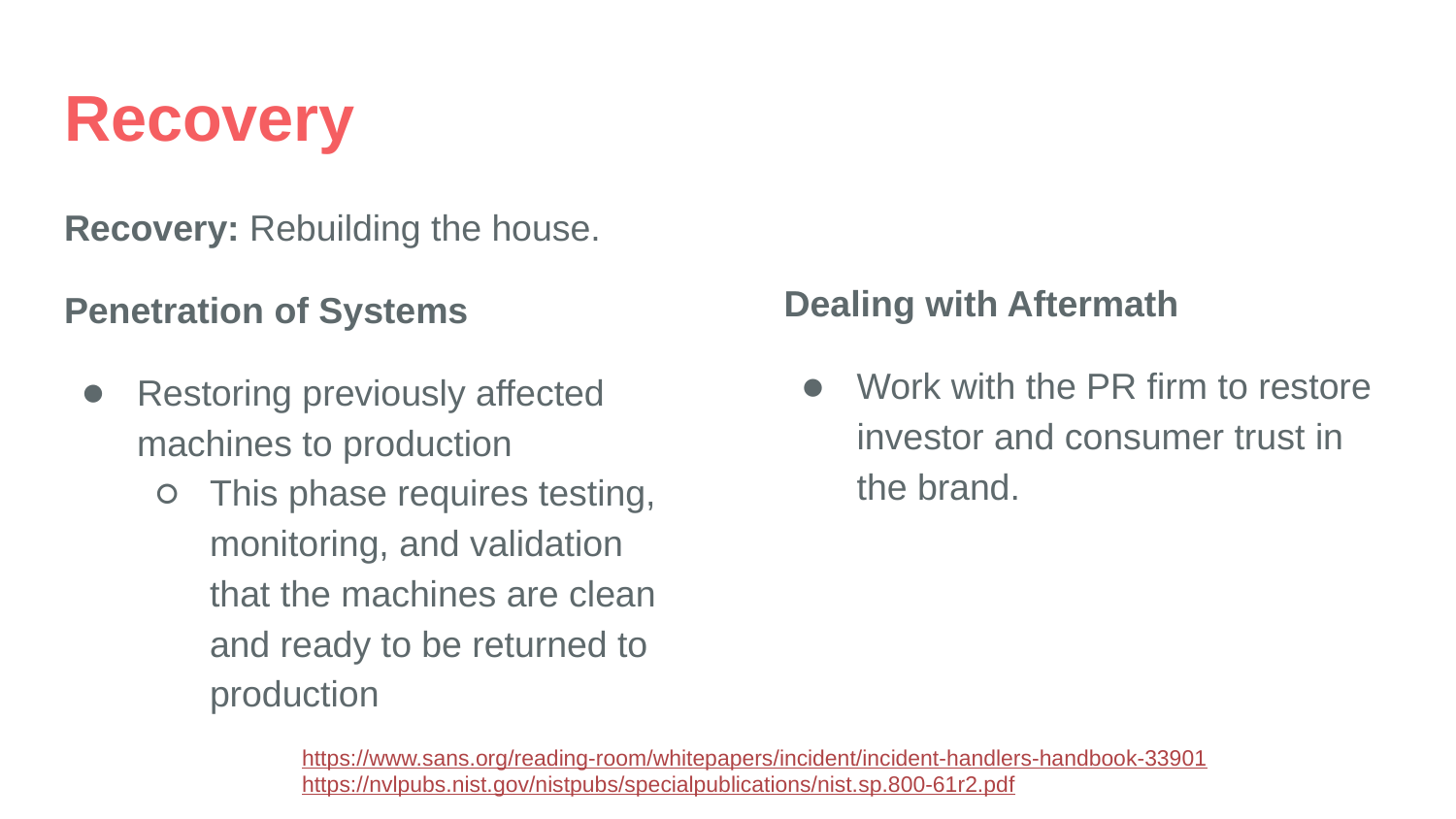

# Recovery

Recovery: Rebuilding the house.
Penetration of Systems
Restoring previously affected machines to production
This phase requires testing, monitoring, and validation that the machines are clean and ready to be returned to production

Dealing with Aftermath
Work with the PR firm to restore investor and consumer trust in the brand.
https://www.sans.org/reading-room/whitepapers/incident/incident-handlers-handbook-33901
https://nvlpubs.nist.gov/nistpubs/specialpublications/nist.sp.800-61r2.pdf